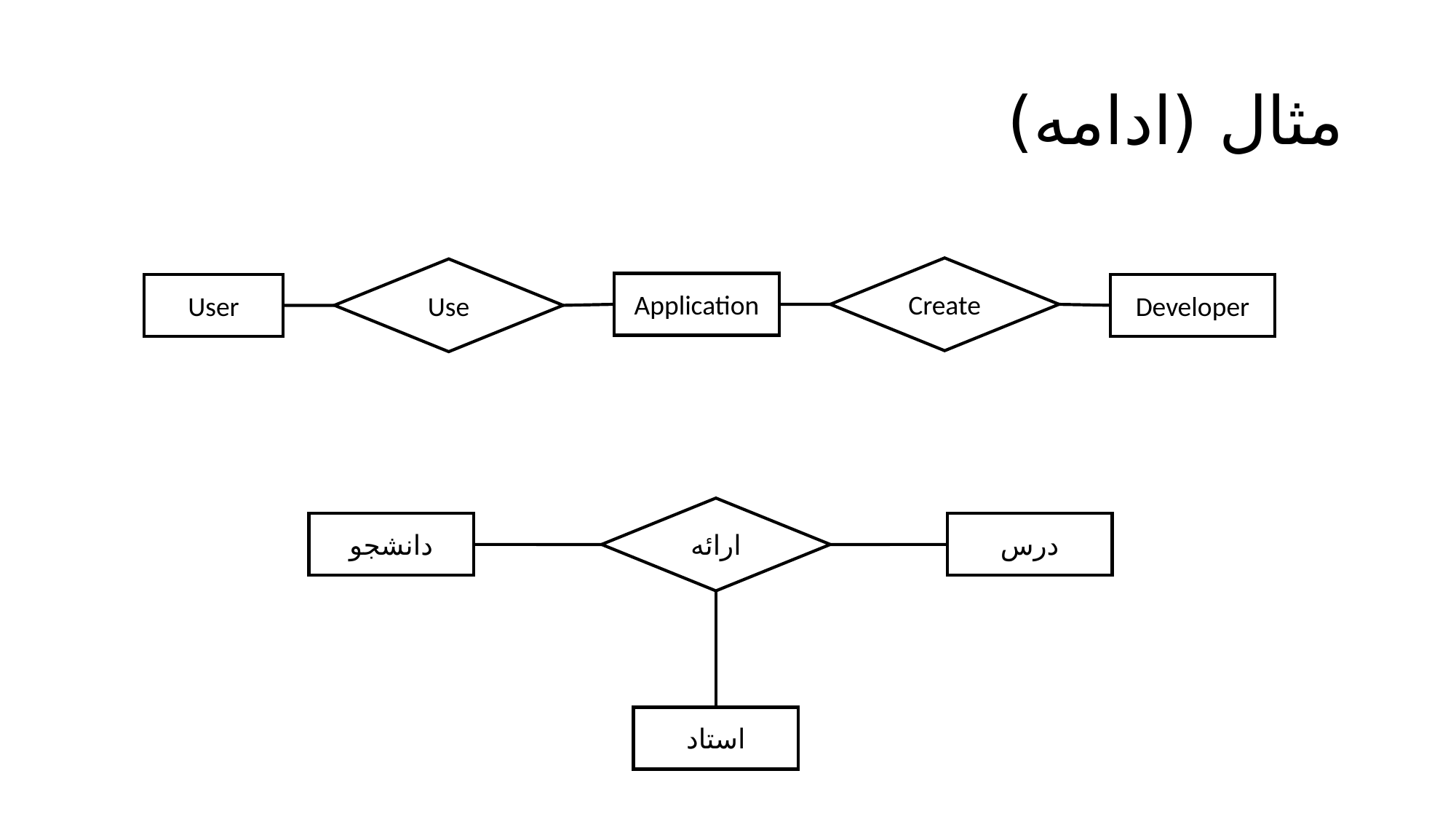

# مثال (ادامه)
Create
Use
Application
Developer
User
ارائه
دانشجو
درس
استاد